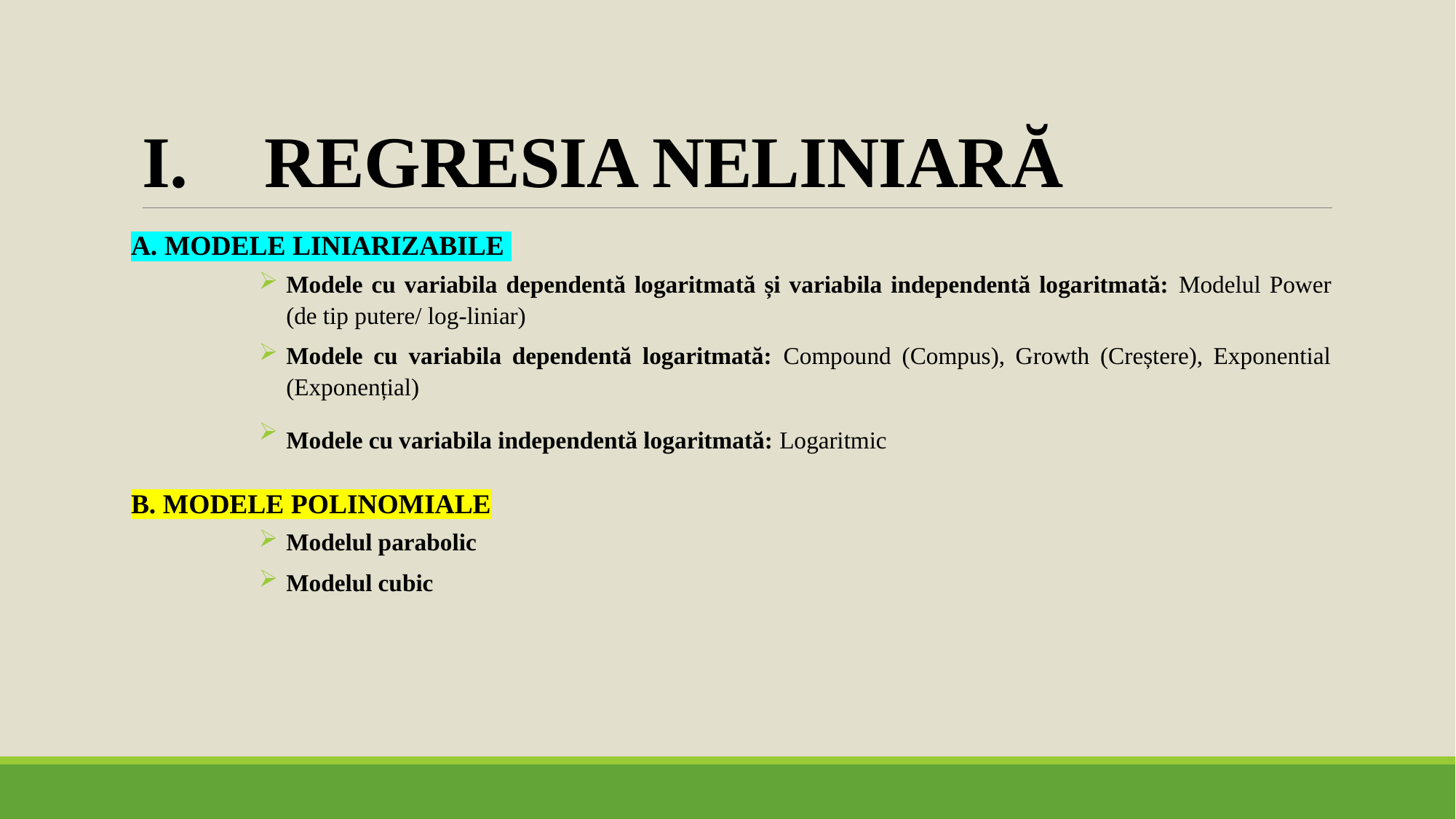

# REGRESIA NELINIARĂ
A. MODELE LINIARIZABILE
Modele cu variabila dependentă logaritmată și variabila independentă logaritmată: Modelul Power (de tip putere/ log-liniar)
Modele cu variabila dependentă logaritmată: Compound (Compus), Growth (Creștere), Exponential (Exponențial)
Modele cu variabila independentă logaritmată: Logaritmic
B. MODELE POLINOMIALE
Modelul parabolic
Modelul cubic